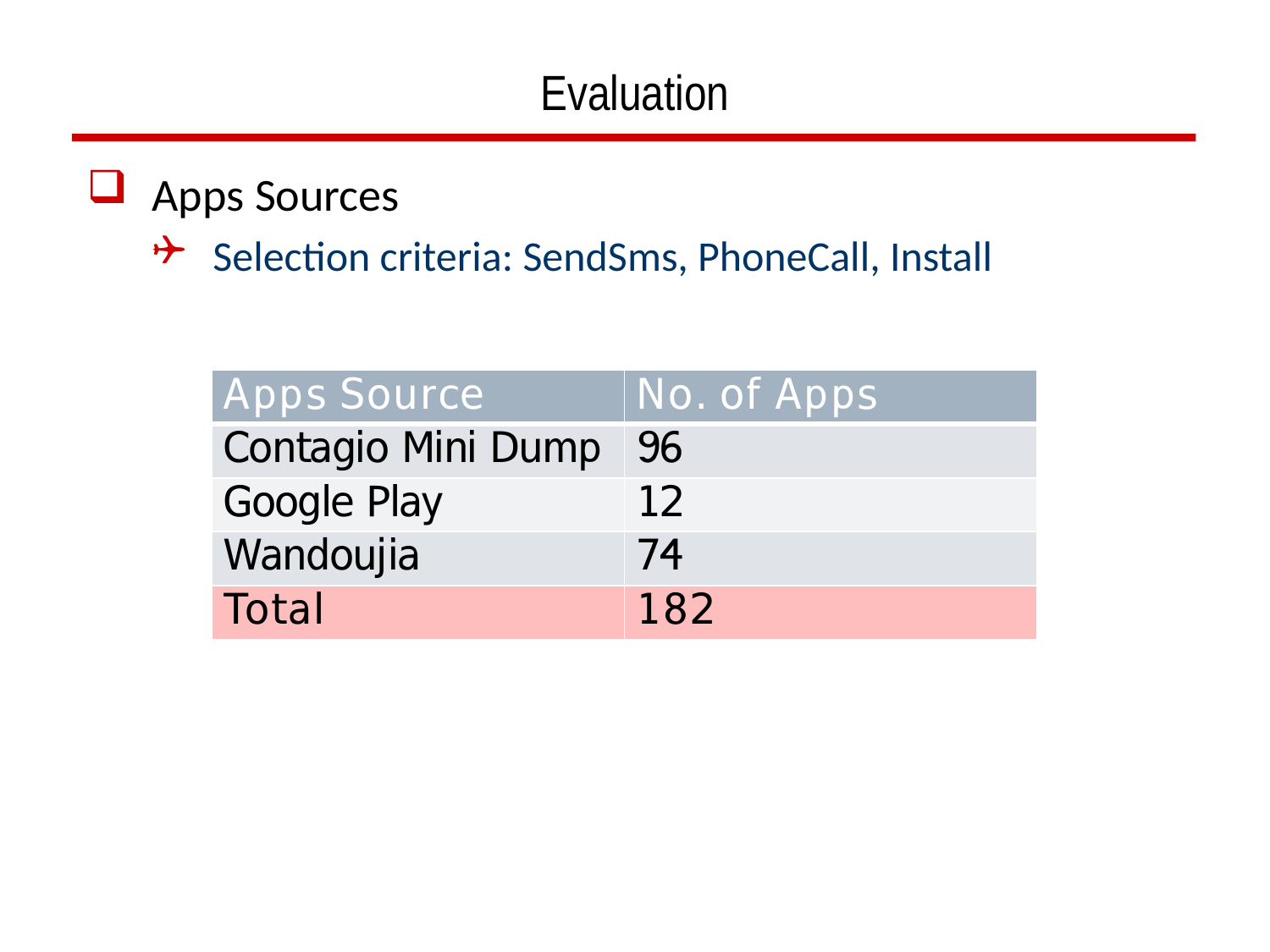

# Evaluation
Apps Sources
Selection criteria: SendSms, PhoneCall, Install
| Apps Source | No. of Apps |
| --- | --- |
| Contagio Mini Dump | 96 |
| Google Play | 12 |
| Wandoujia | 74 |
| Total | 182 |